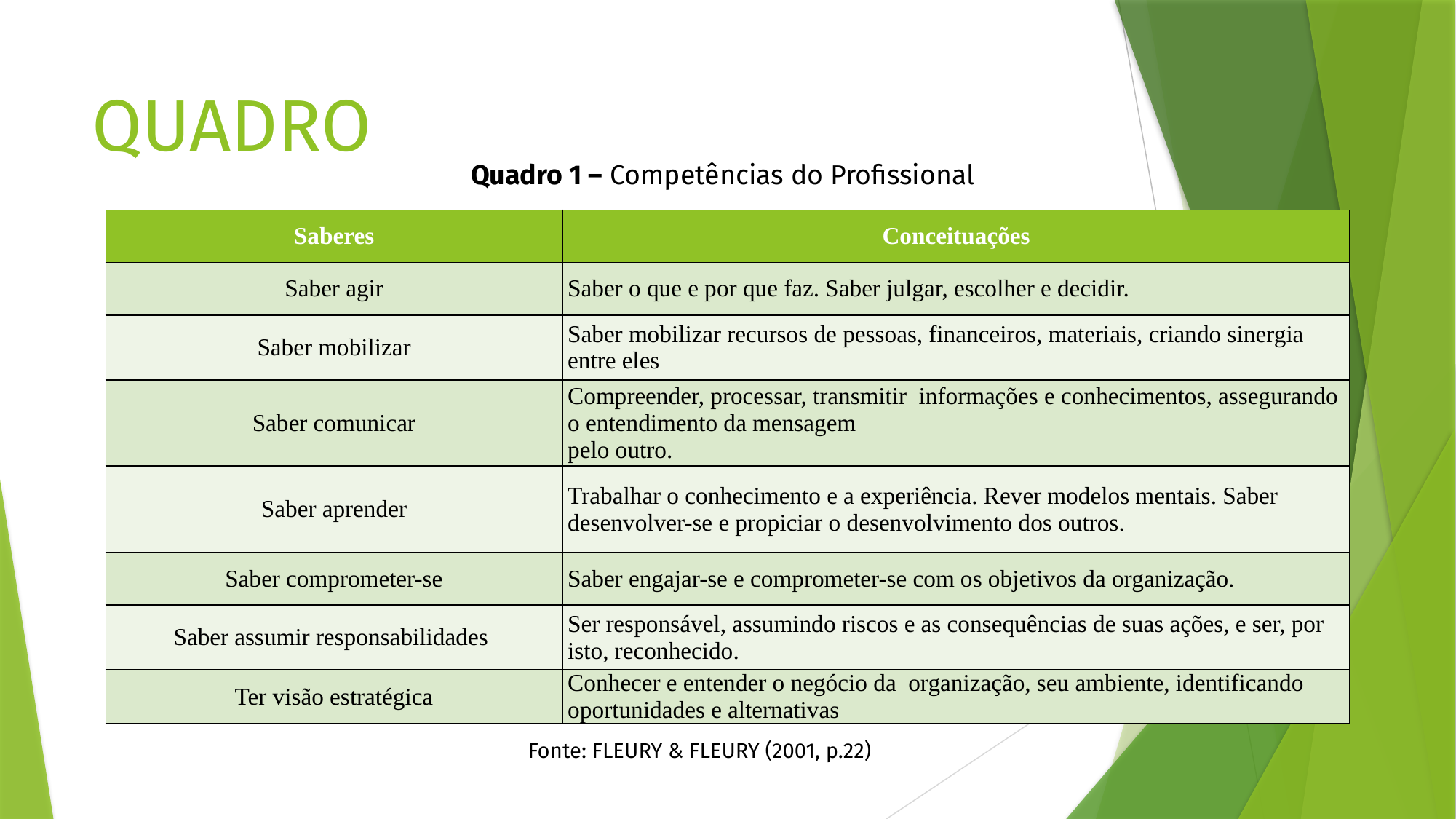

# QUADRO
Quadro 1 – Competências do Profissional

| Saberes | Conceituações |
| --- | --- |
| Saber agir | Saber o que e por que faz. Saber julgar, escolher e decidir. |
| Saber mobilizar | Saber mobilizar recursos de pessoas, financeiros, materiais, criando sinergia entre eles |
| Saber comunicar | Compreender, processar, transmitir informações e conhecimentos, assegurando o entendimento da mensagem pelo outro. |
| Saber aprender | Trabalhar o conhecimento e a experiência. Rever modelos mentais. Saber desenvolver-se e propiciar o desenvolvimento dos outros. |
| Saber comprometer-se | Saber engajar-se e comprometer-se com os objetivos da organização. |
| Saber assumir responsabilidades | Ser responsável, assumindo riscos e as consequências de suas ações, e ser, por isto, reconhecido. |
| Ter visão estratégica | Conhecer e entender o negócio da organização, seu ambiente, identificando oportunidades e alternativas |
Fonte: FLEURY & FLEURY (2001, p.22)